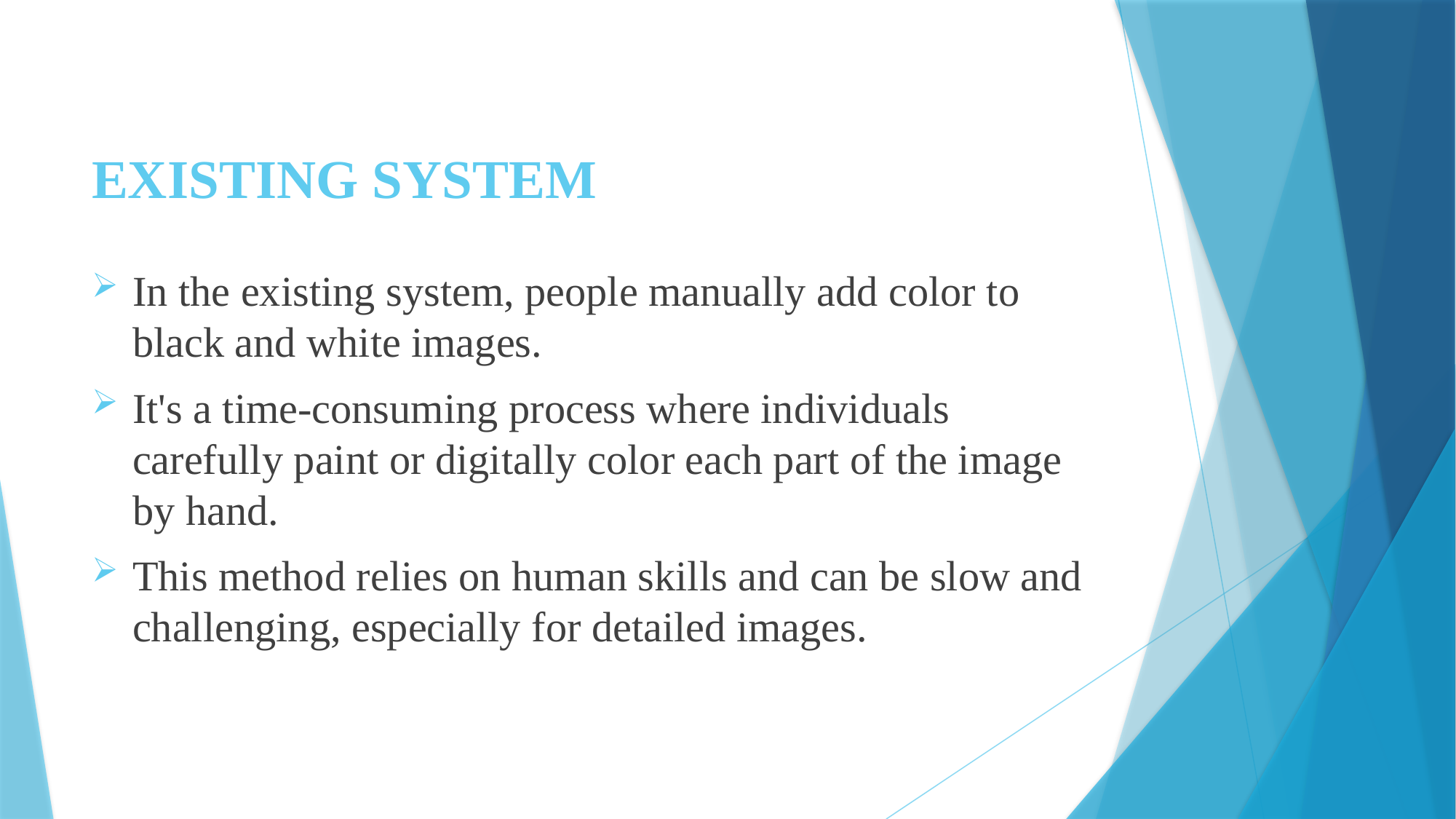

# EXISTING SYSTEM
In the existing system, people manually add color to black and white images.
It's a time-consuming process where individuals carefully paint or digitally color each part of the image by hand.
This method relies on human skills and can be slow and challenging, especially for detailed images.